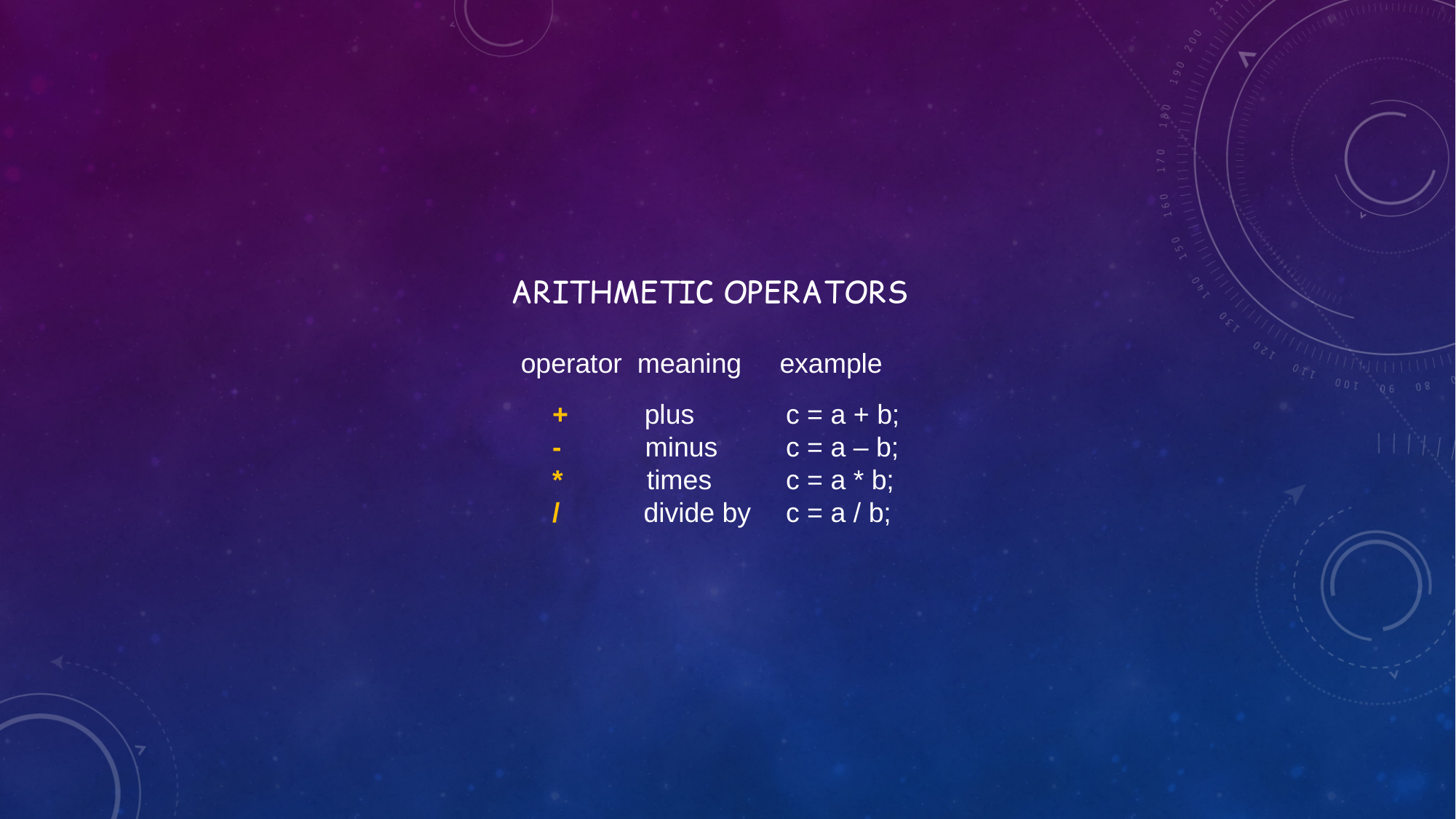

# Arithmetic Operators
operator  meaning     example
+          plus	  c = a + b;
-           minus	  c = a – b;
*           times	  c = a * b;
/           divide by	  c = a / b;